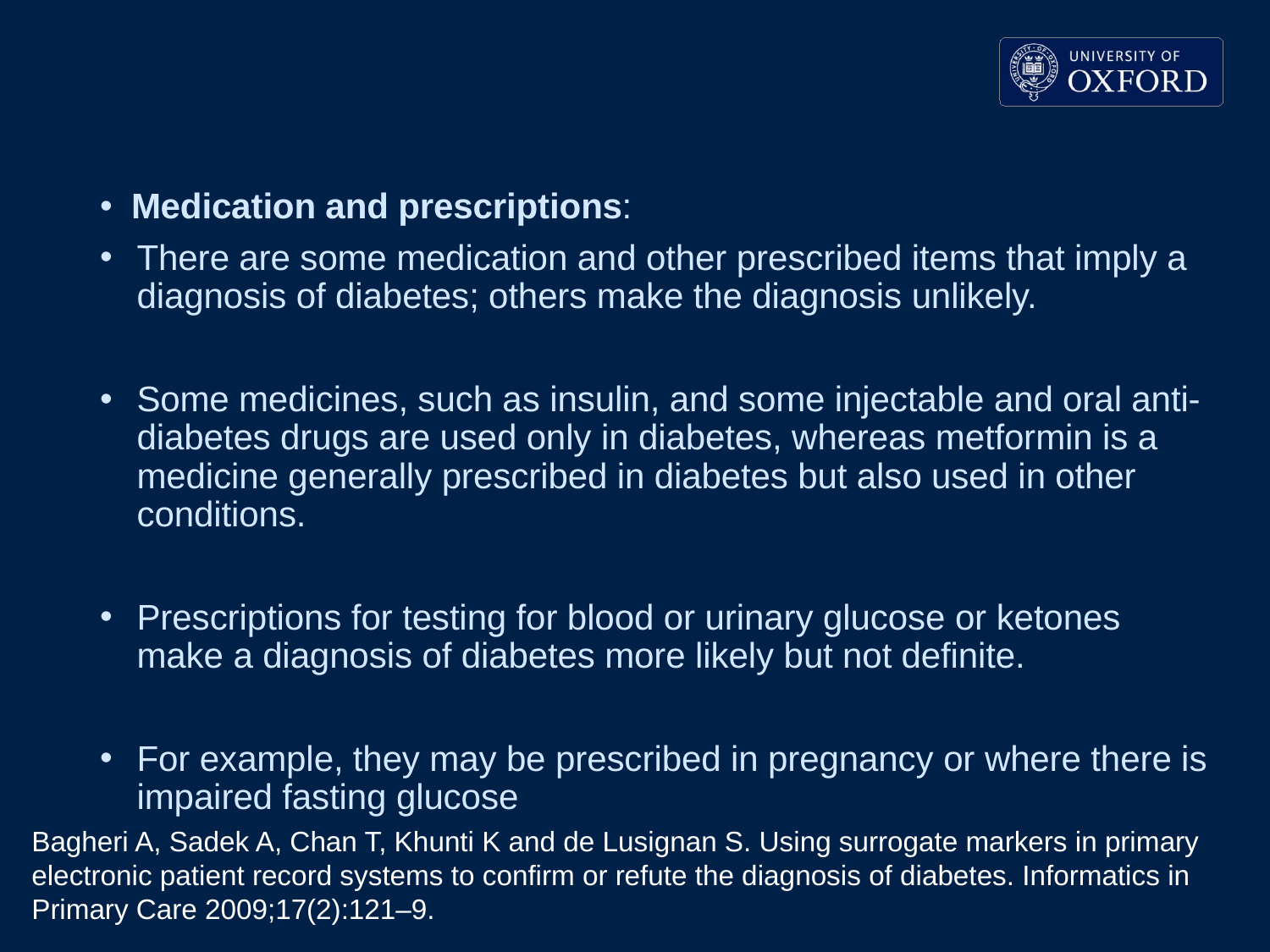

#

Medication and prescriptions:
There are some medication and other prescribed items that imply a diagnosis of diabetes; others make the diagnosis unlikely.

Some medicines, such as insulin, and some injectable and oral anti-diabetes drugs are used only in diabetes, whereas metformin is a medicine generally prescribed in diabetes but also used in other conditions.

Prescriptions for testing for blood or urinary glucose or ketones make a diagnosis of diabetes more likely but not definite.

For example, they may be prescribed in pregnancy or where there is impaired fasting glucose
Bagheri A, Sadek A, Chan T, Khunti K and de Lusignan S. Using surrogate markers in primary electronic patient record systems to confirm or refute the diagnosis of diabetes. Informatics in Primary Care 2009;17(2):121–9.